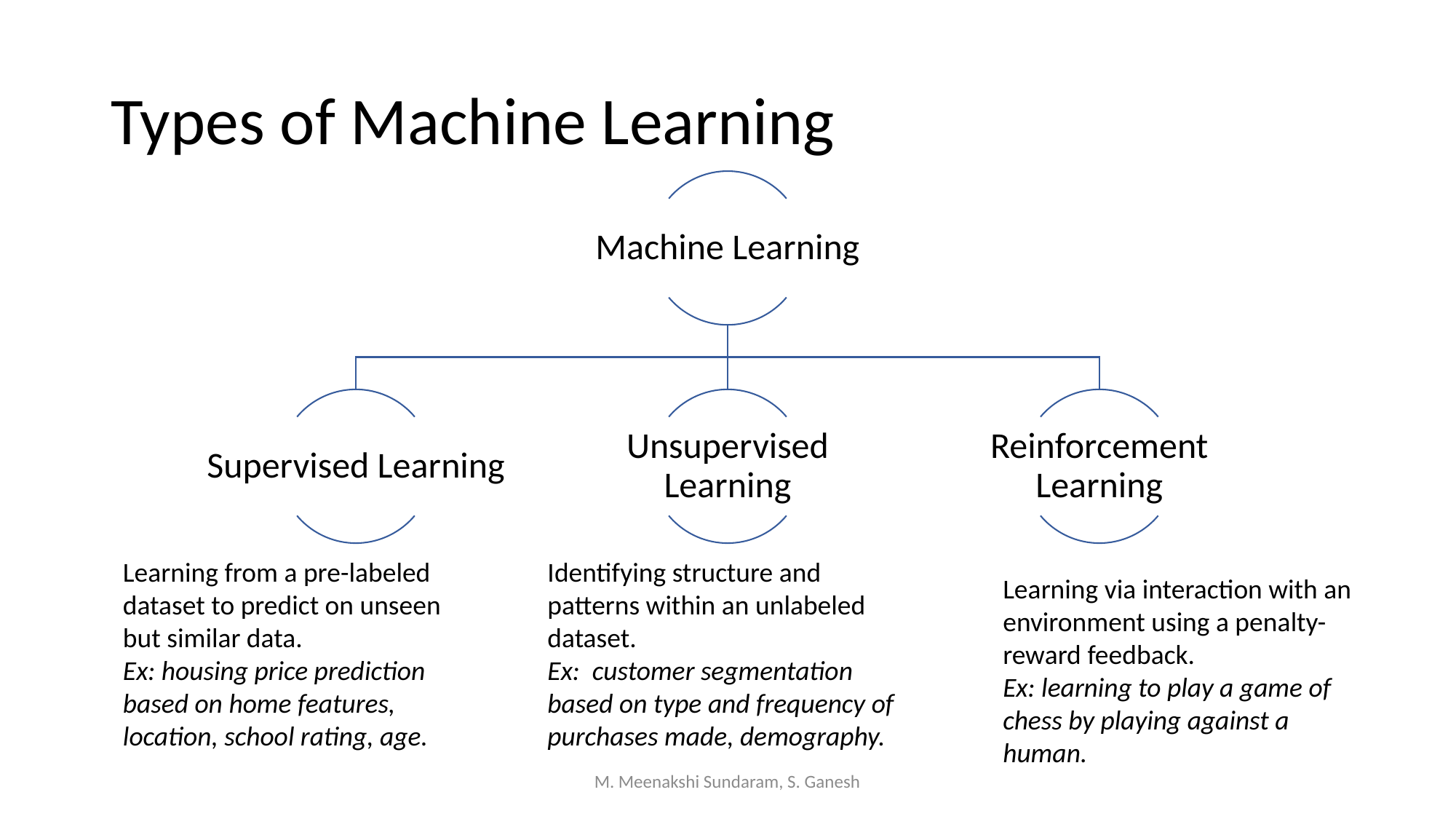

# Types of Machine Learning
Machine Learning
Supervised Learning
Unsupervised Learning
Reinforcement Learning
Learning from a pre-labeled dataset to predict on unseen but similar data.
Ex: housing price prediction based on home features, location, school rating, age.
Identifying structure and patterns within an unlabeled dataset.
Ex:  customer segmentation based on type and frequency of purchases made, demography.
Learning via interaction with an environment using a penalty-reward feedback.
Ex: learning to play a game of chess by playing against a human.
M. Meenakshi Sundaram, S. Ganesh